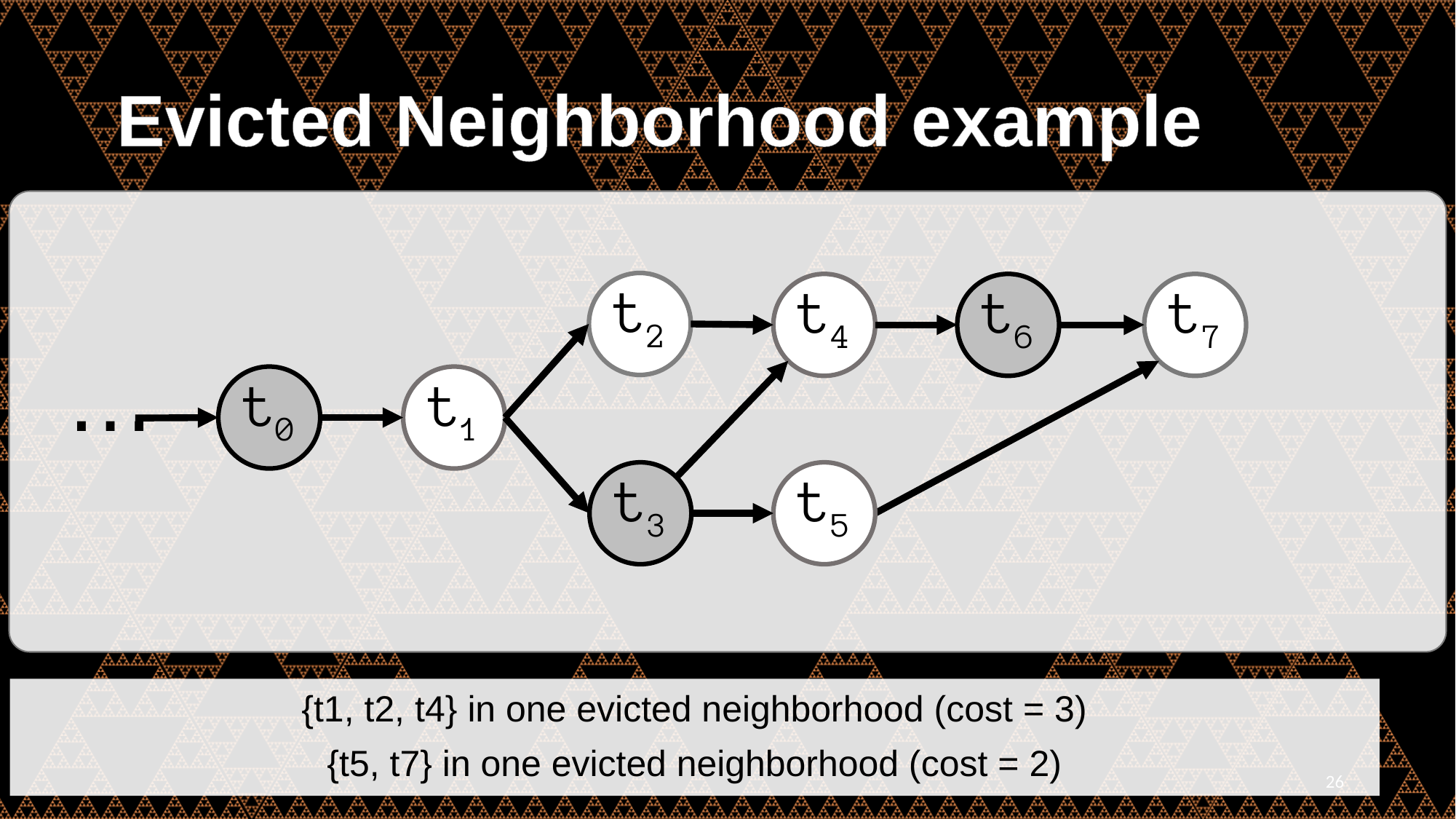

# Evicted Neighborhood example

t2
t4
t6
t7
…
t0
t1
t3
t5
{t1, t2, t4} in one evicted neighborhood (cost = 3)
{t5, t7} in one evicted neighborhood (cost = 2)
26